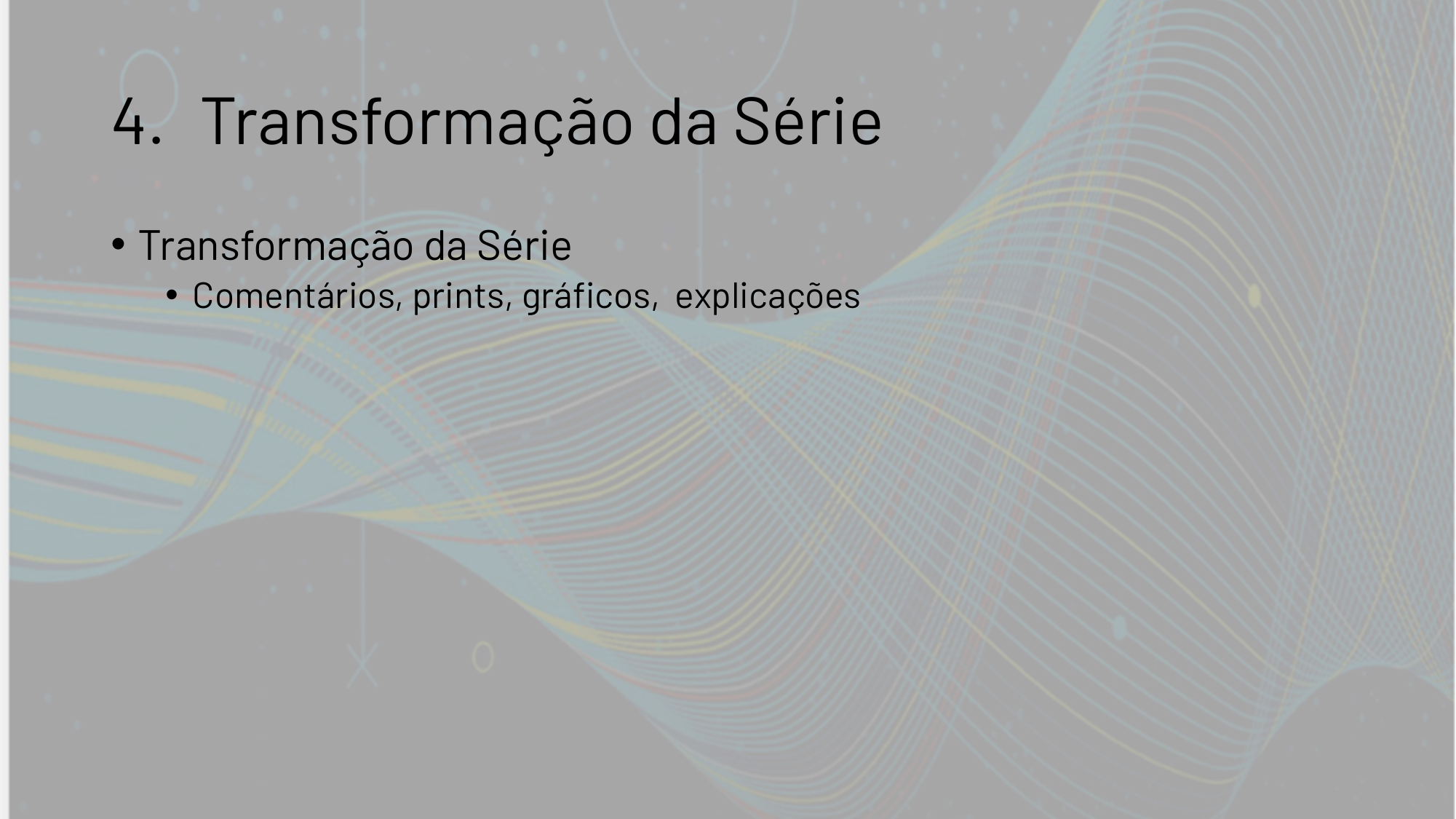

# Transformação da Série
Transformação da Série
Comentários, prints, gráficos,  explicações